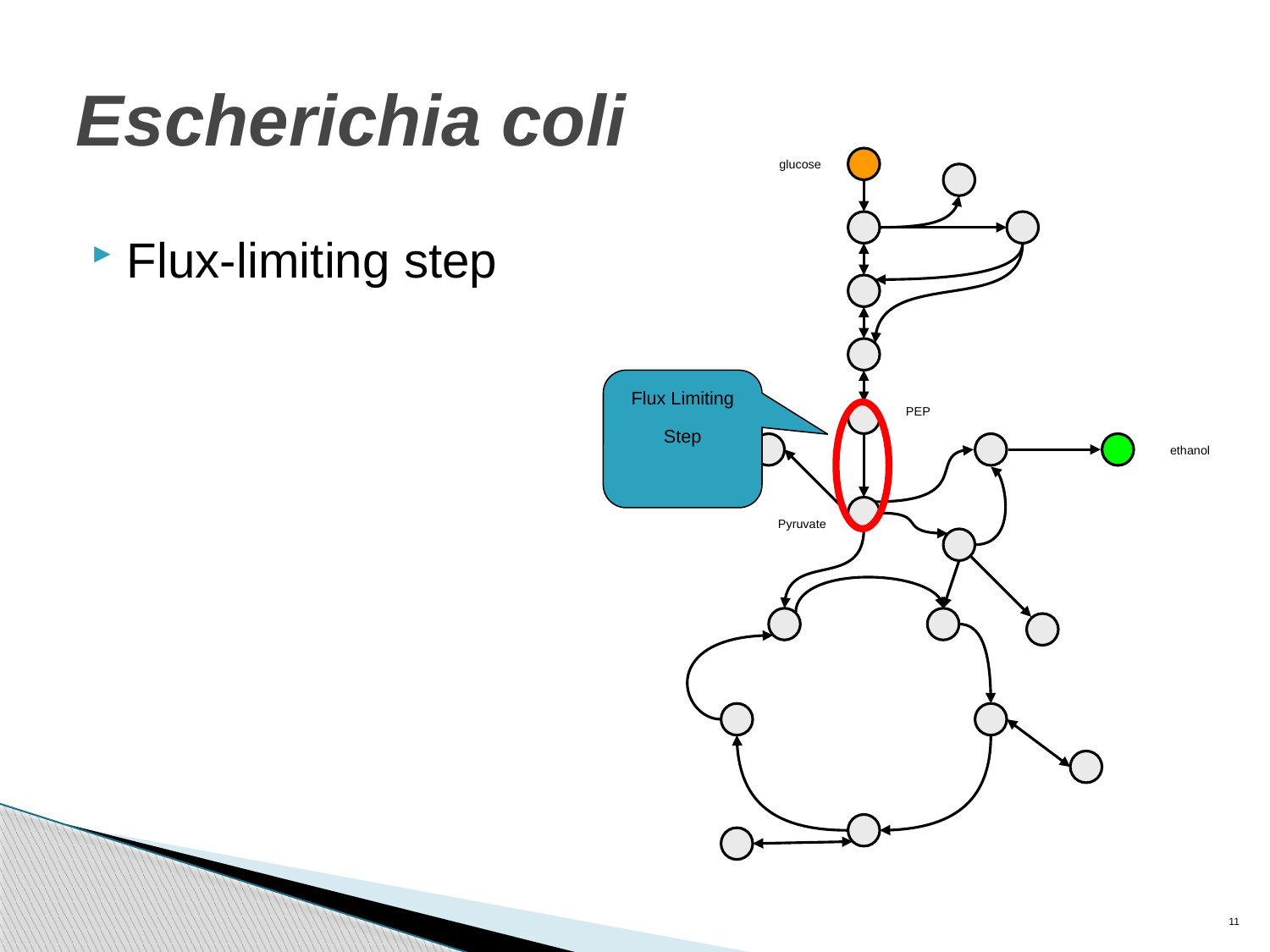

Escherichia coli

glucose
Flux-limiting step
Flux Limiting Step
PEP

ethanol
Pyruvate
11